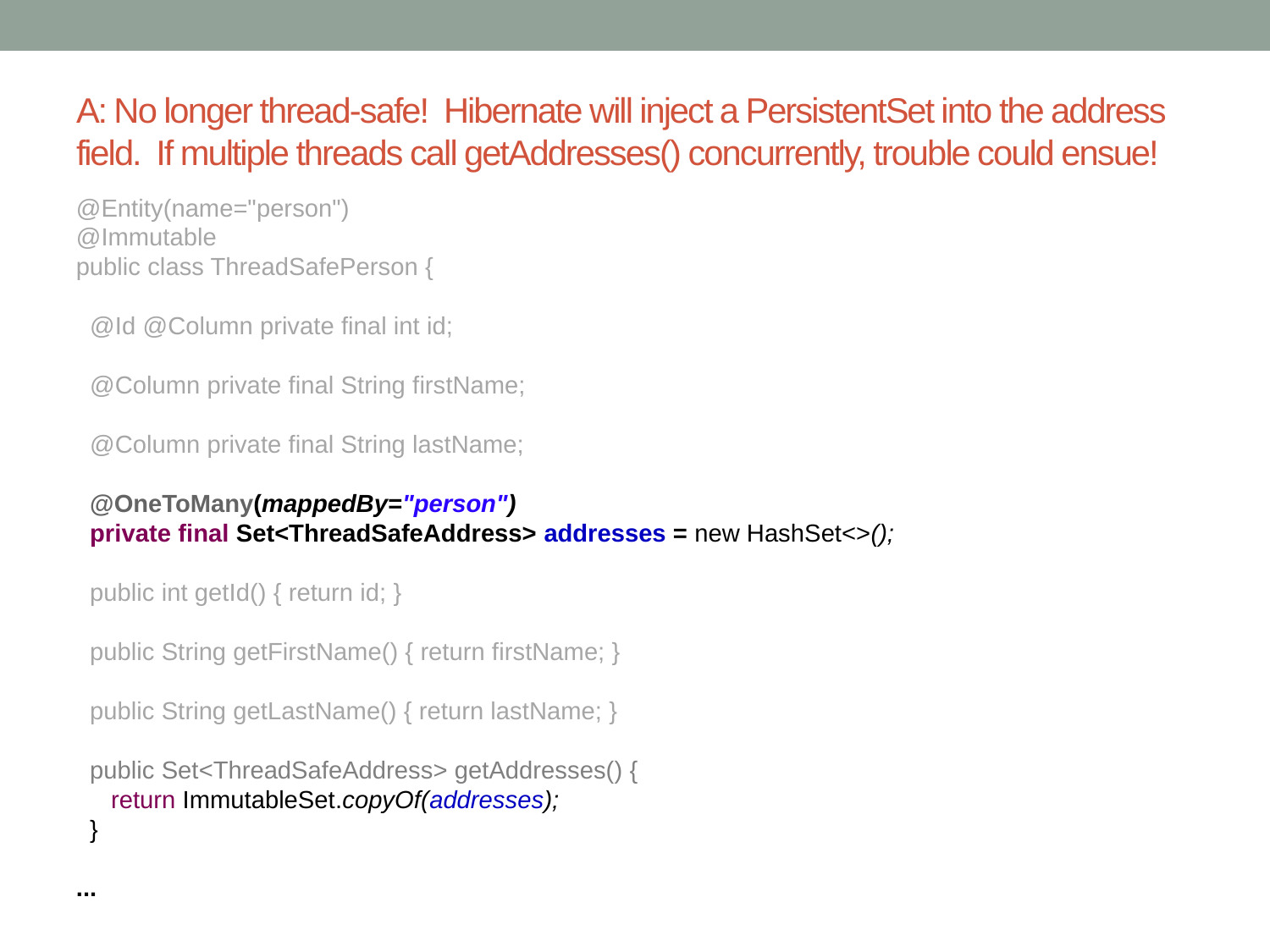

# A: No longer thread-safe!  Hibernate will inject a PersistentSet into the address field.  If multiple threads call getAddresses() concurrently, trouble could ensue!

@Entity(name="person")
@Immutable
public class ThreadSafePerson {

  @Id @Column private final int id;

  @Column private final String firstName;

  @Column private final String lastName;

  @OneToMany(mappedBy="person")
  private final Set<ThreadSafeAddress> addresses = new HashSet<>();

  public int getId() { return id; }

  public String getFirstName() { return firstName; }

  public String getLastName() { return lastName; }

  public Set<ThreadSafeAddress> getAddresses() {
     return ImmutableSet.copyOf(addresses);
  }

...